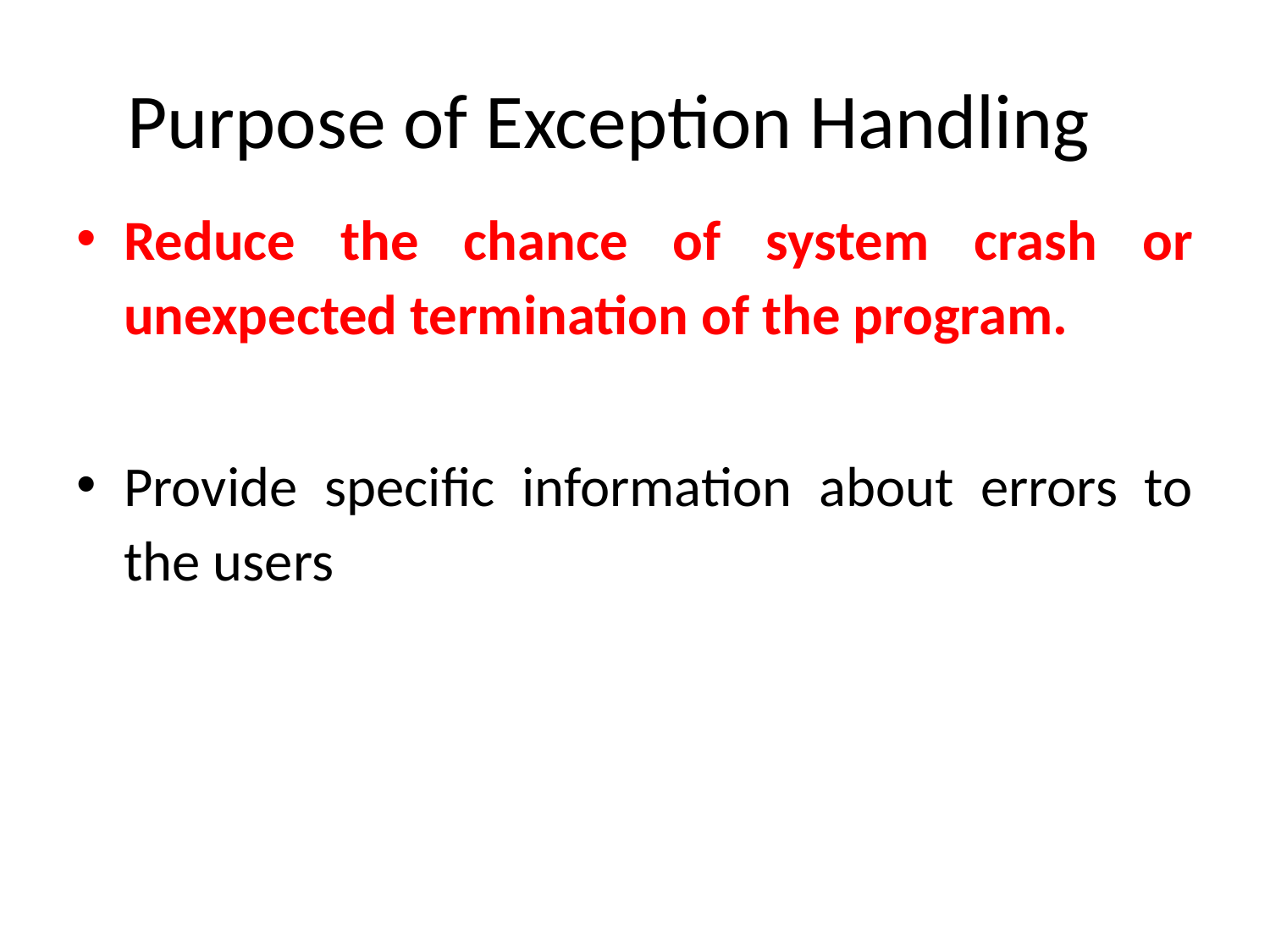

# Purpose of Exception Handling
Reduce the chance of system crash or unexpected termination of the program.

Provide specific information about errors to the users